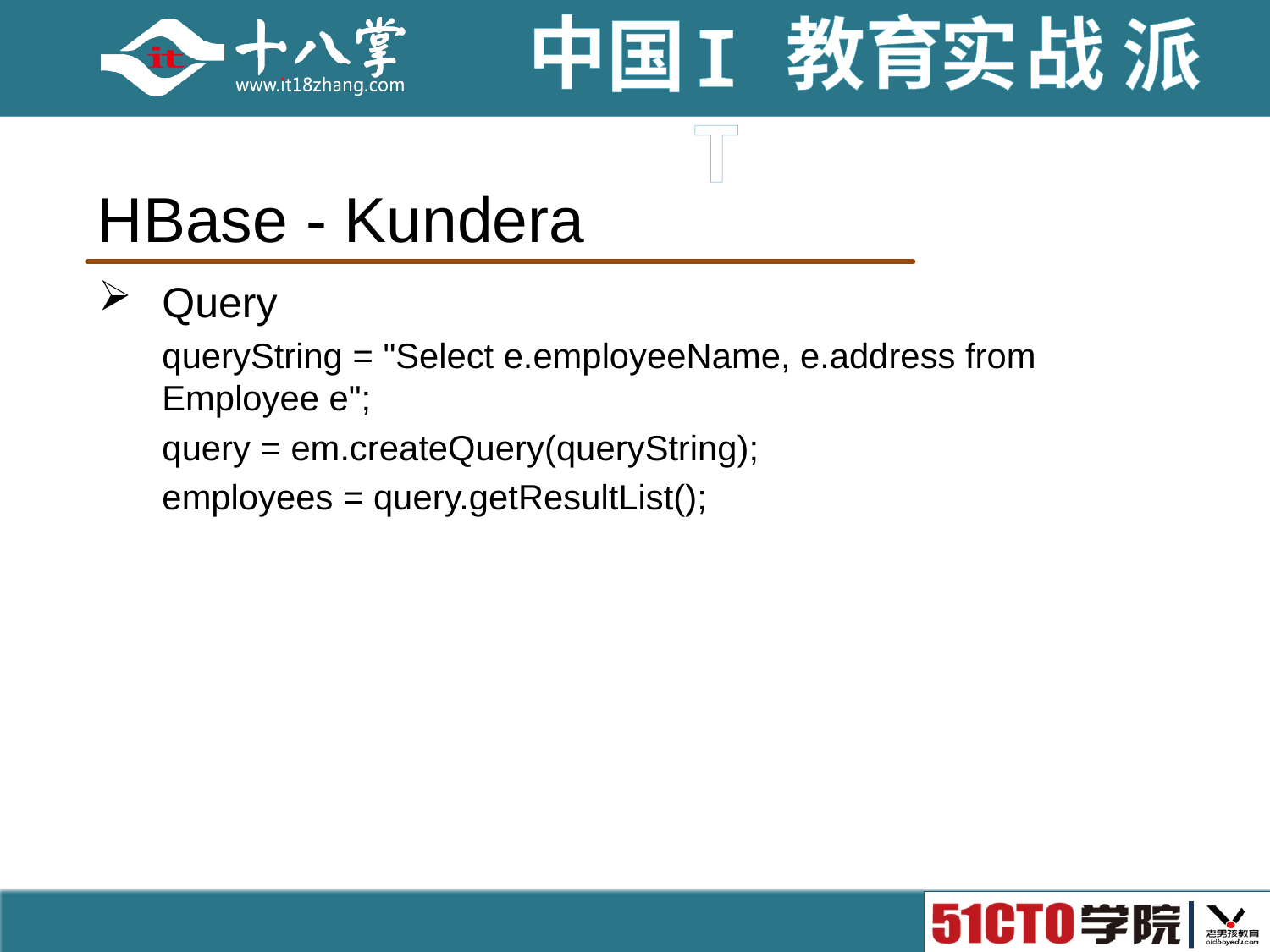

# HBase - Kundera
Query
queryString = "Select e.employeeName, e.address from Employee e";
query = em.createQuery(queryString);
employees = query.getResultList();